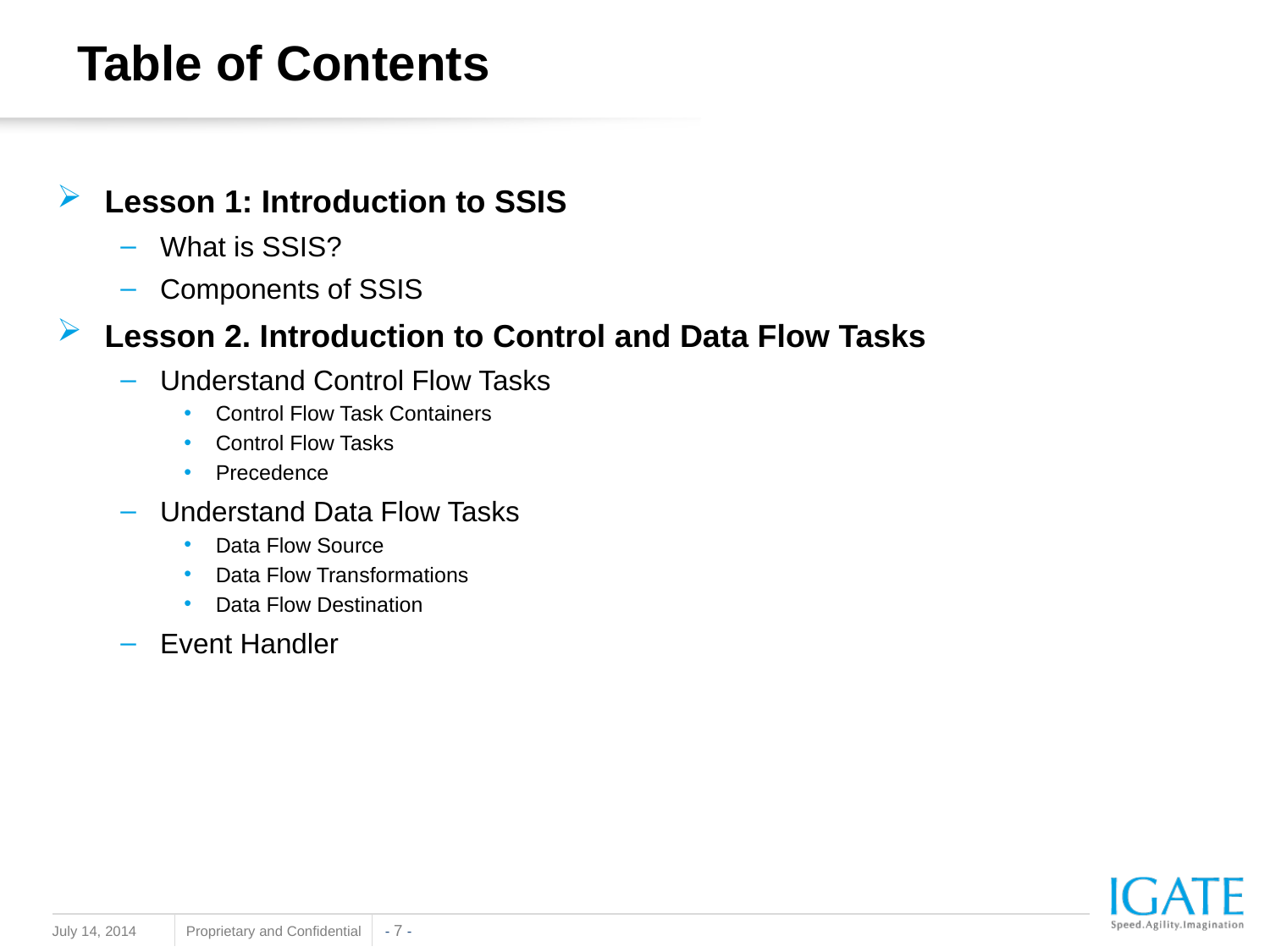

Table of Contents
Lesson 1: Introduction to SSIS
What is SSIS?
Components of SSIS
Lesson 2. Introduction to Control and Data Flow Tasks
Understand Control Flow Tasks
Control Flow Task Containers
Control Flow Tasks
Precedence
Understand Data Flow Tasks
Data Flow Source
Data Flow Transformations
Data Flow Destination
Event Handler